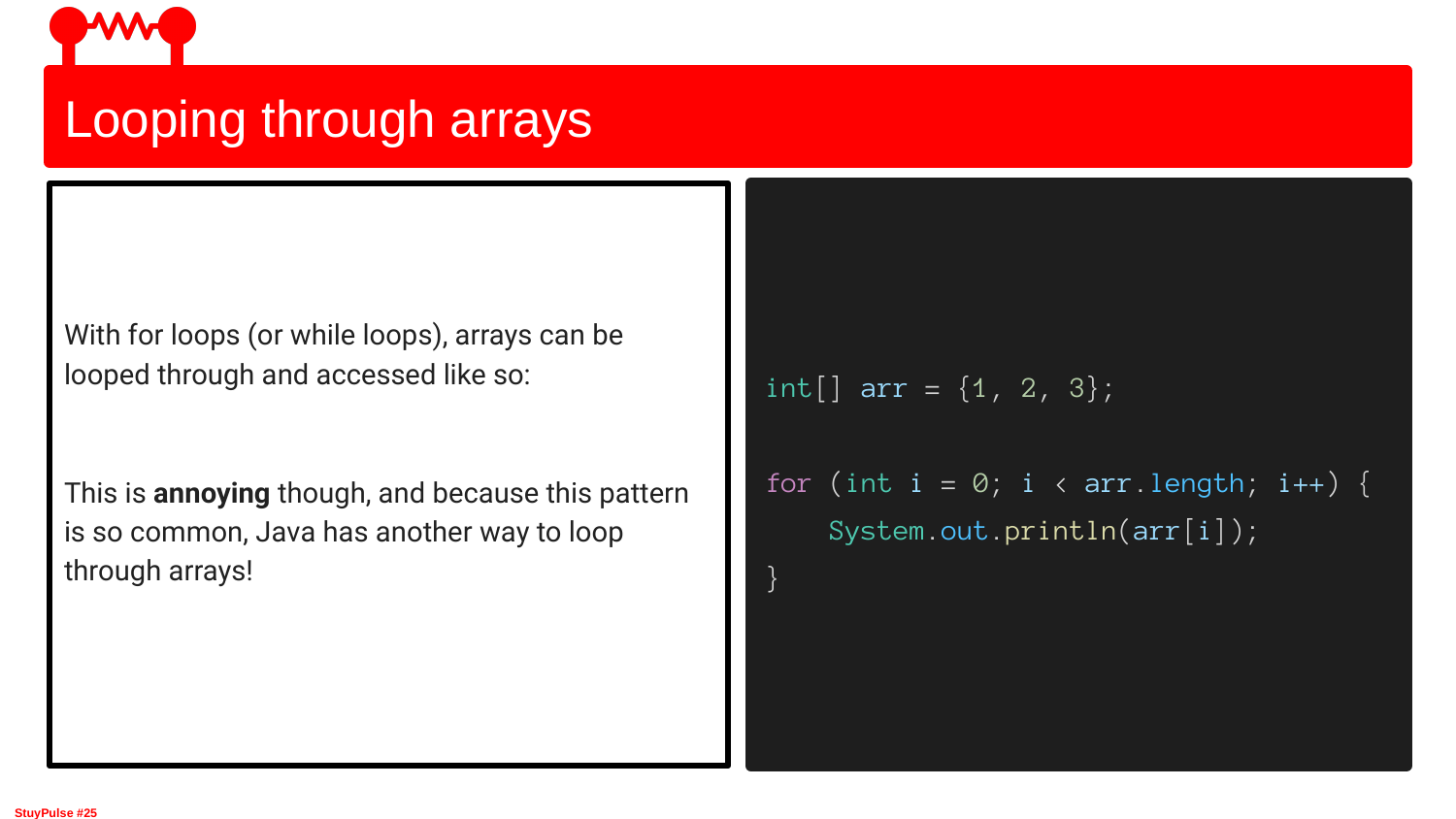

# Looping through arrays

With for loops (or while loops), arrays can be looped through and accessed like so:

This is annoying though, and because this pattern is so common, Java has another way to loop through arrays!
int[] arr = {1, 2, 3};

for (int i = 0; i < arr.length; i++) {
    System.out.println(arr[i]);
}